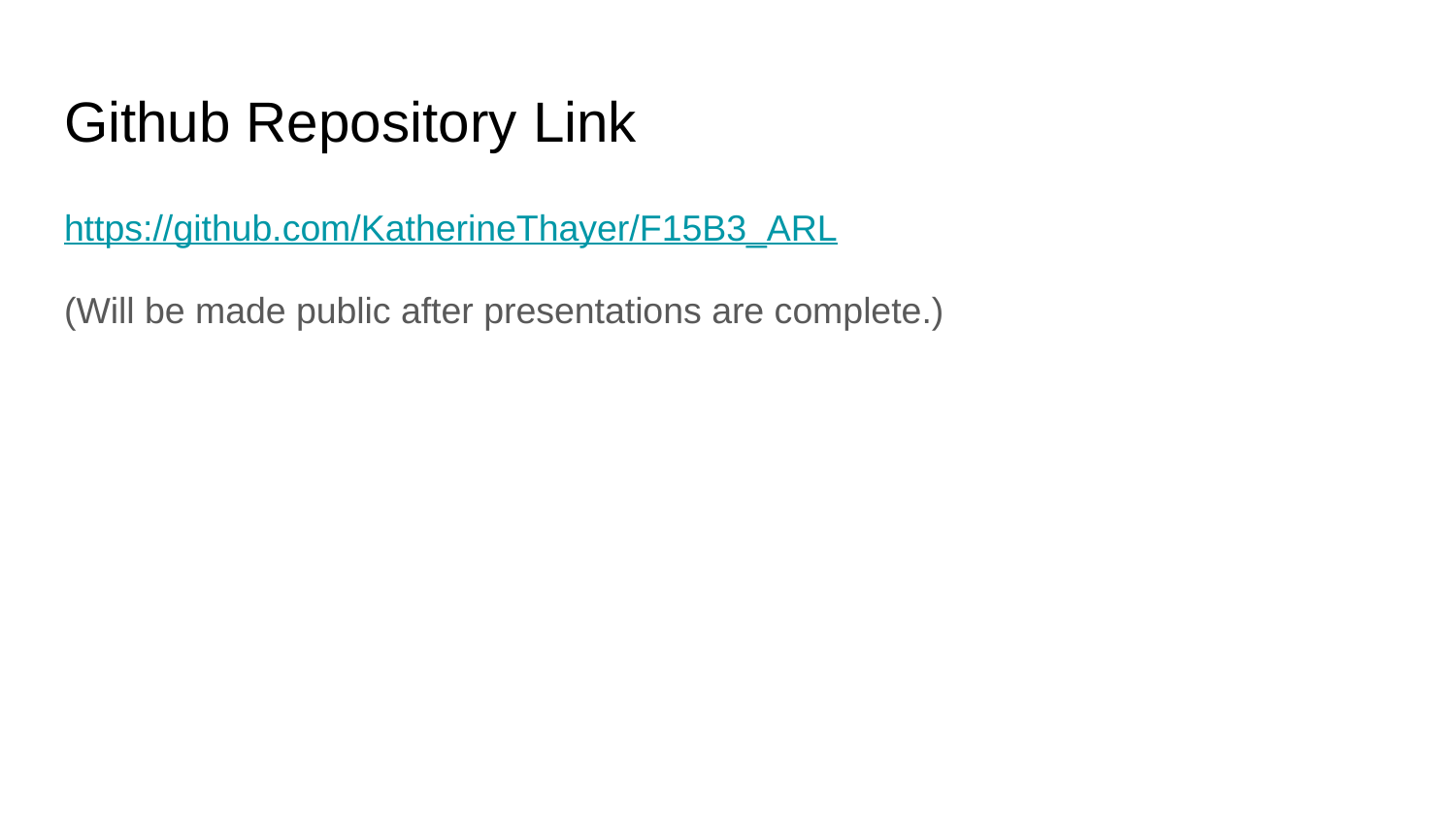

# Github Repository Link
https://github.com/KatherineThayer/F15B3_ARL
(Will be made public after presentations are complete.)